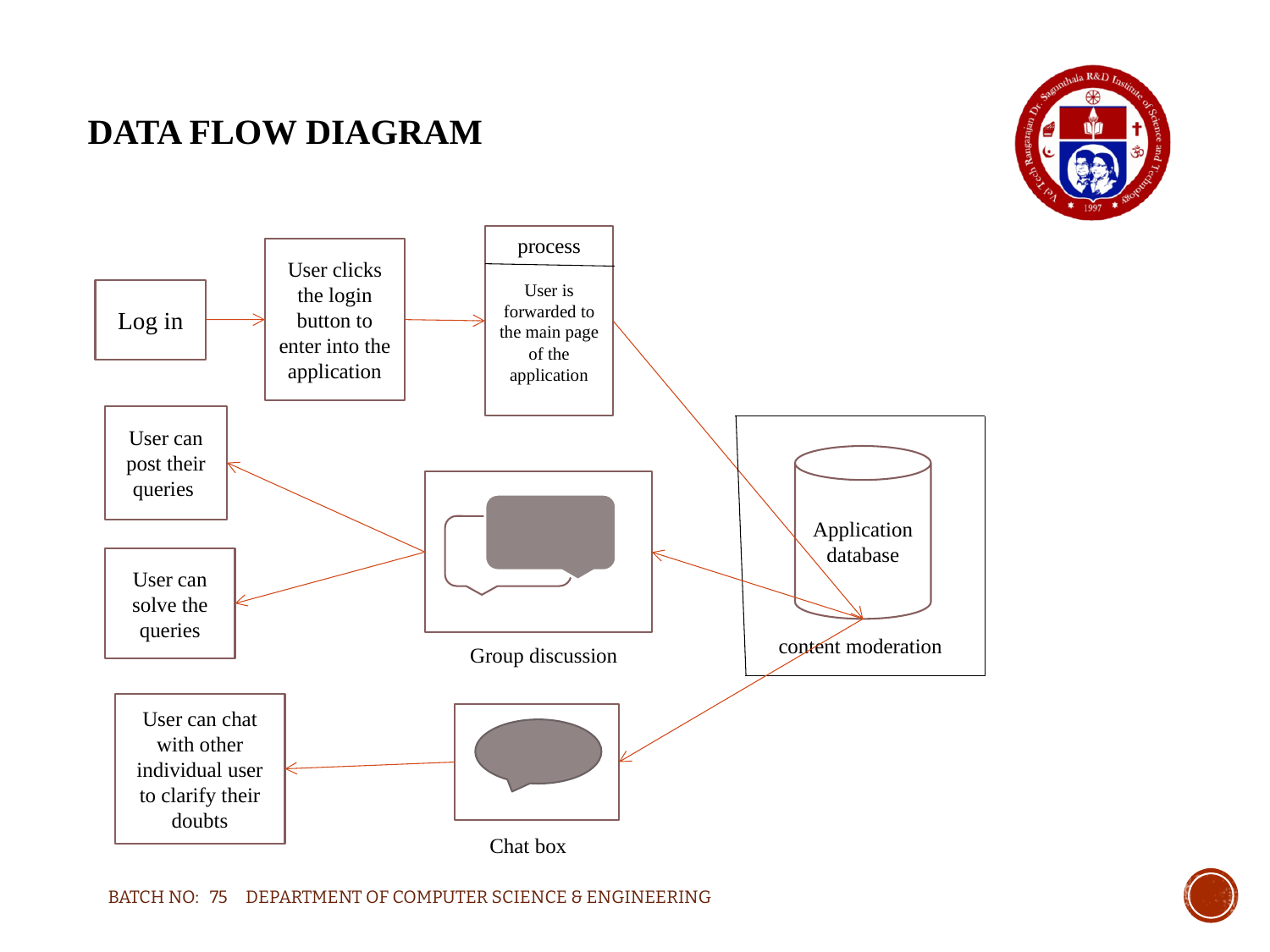

# DATA FLOW DIAGRAM

User is forwarded to the main page of the application
process
User clicks the login button to enter into the application
Log in
User can post their queries
Application database

User can solve the queries
content moderation
Group discussion
User can chat with other individual user to clarify their doubts

Chat box
BATCH NO:   75     DEPARTMENT OF COMPUTER SCIENCE & ENGINEERING

17